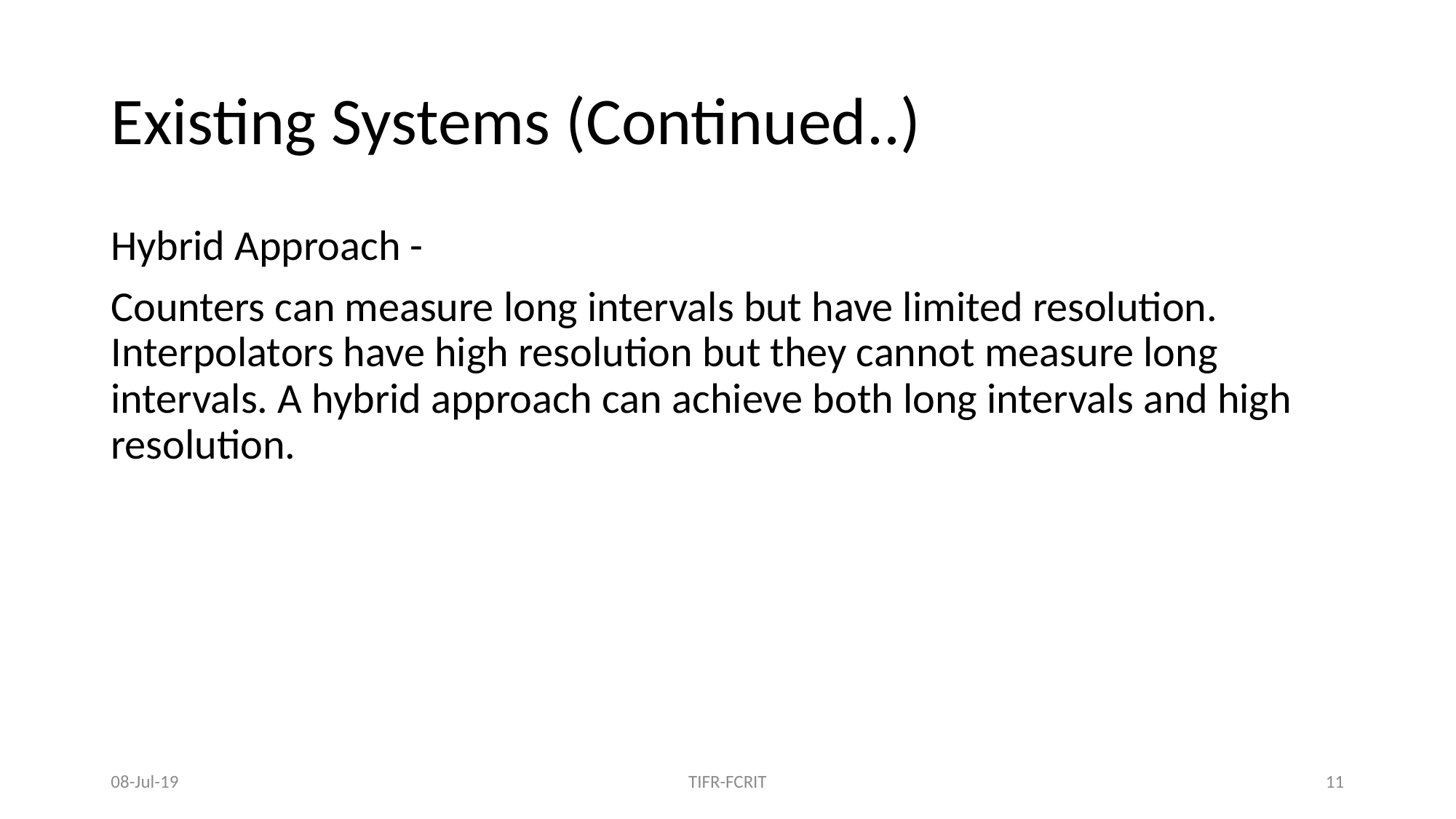

# Existing Systems (Continued..)
Hybrid Approach -
Counters can measure long intervals but have limited resolution. Interpolators have high resolution but they cannot measure long intervals. A hybrid approach can achieve both long intervals and high resolution.
08-Jul-19
TIFR-FCRIT
11